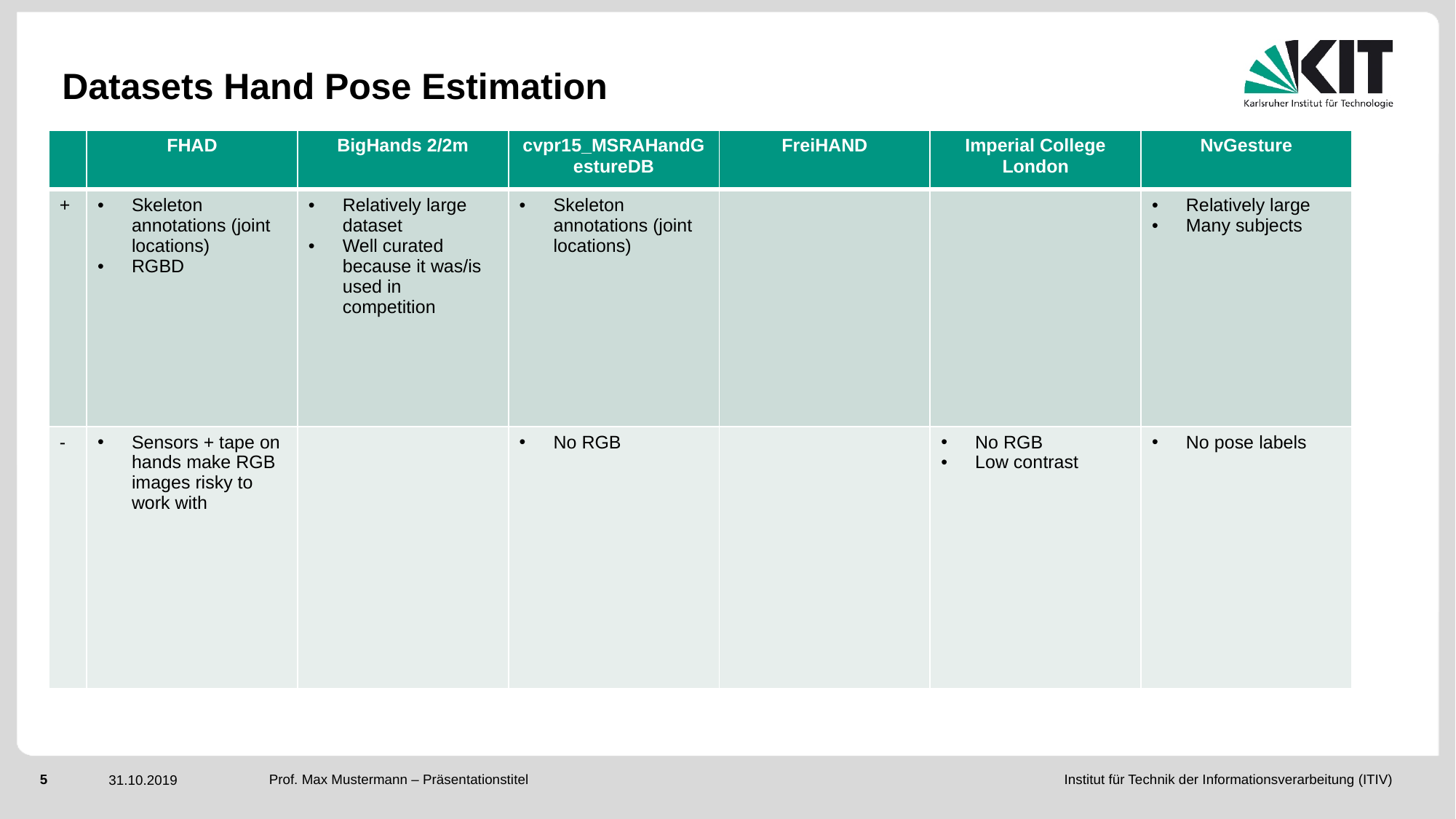

# Datasets Hand Pose Estimation
|  | FHAD | BigHands 2/2m | cvpr15\_MSRAHandGestureDB | FreiHAND | Imperial College London | NvGesture |
| --- | --- | --- | --- | --- | --- | --- |
| + | Skeleton annotations (joint locations) RGBD | Relatively large dataset Well curated because it was/is used in competition | Skeleton annotations (joint locations) |  |  | Relatively large Many subjects |
| - | Sensors + tape on hands make RGB images risky to work with |  | No RGB |  | No RGB Low contrast | No pose labels |
Prof. Max Mustermann – Präsentationstitel